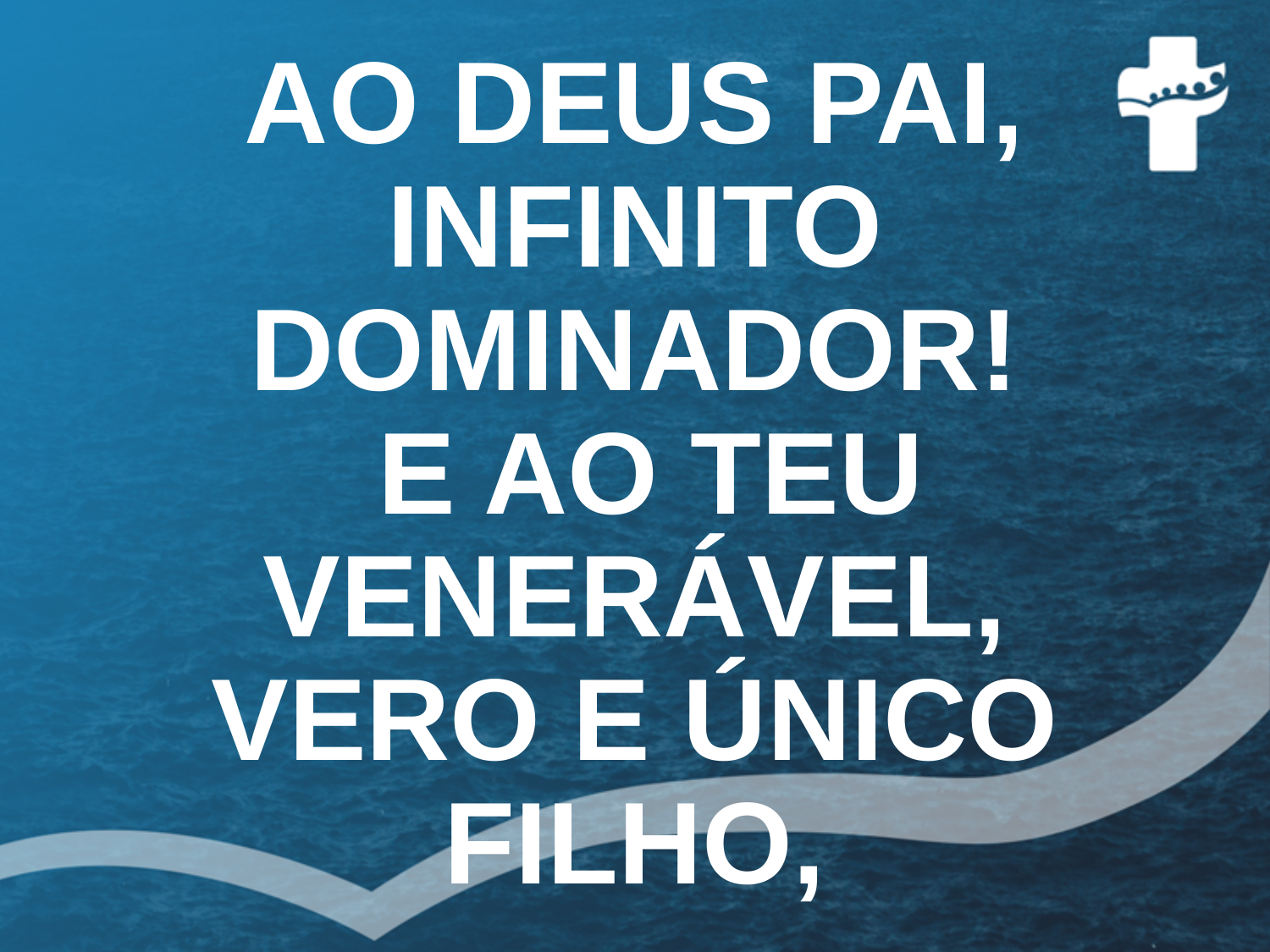

# AO DEUS PAI, INFINITO DOMINADOR! E AO TEU VENERÁVEL, VERO E ÚNICO FILHO,